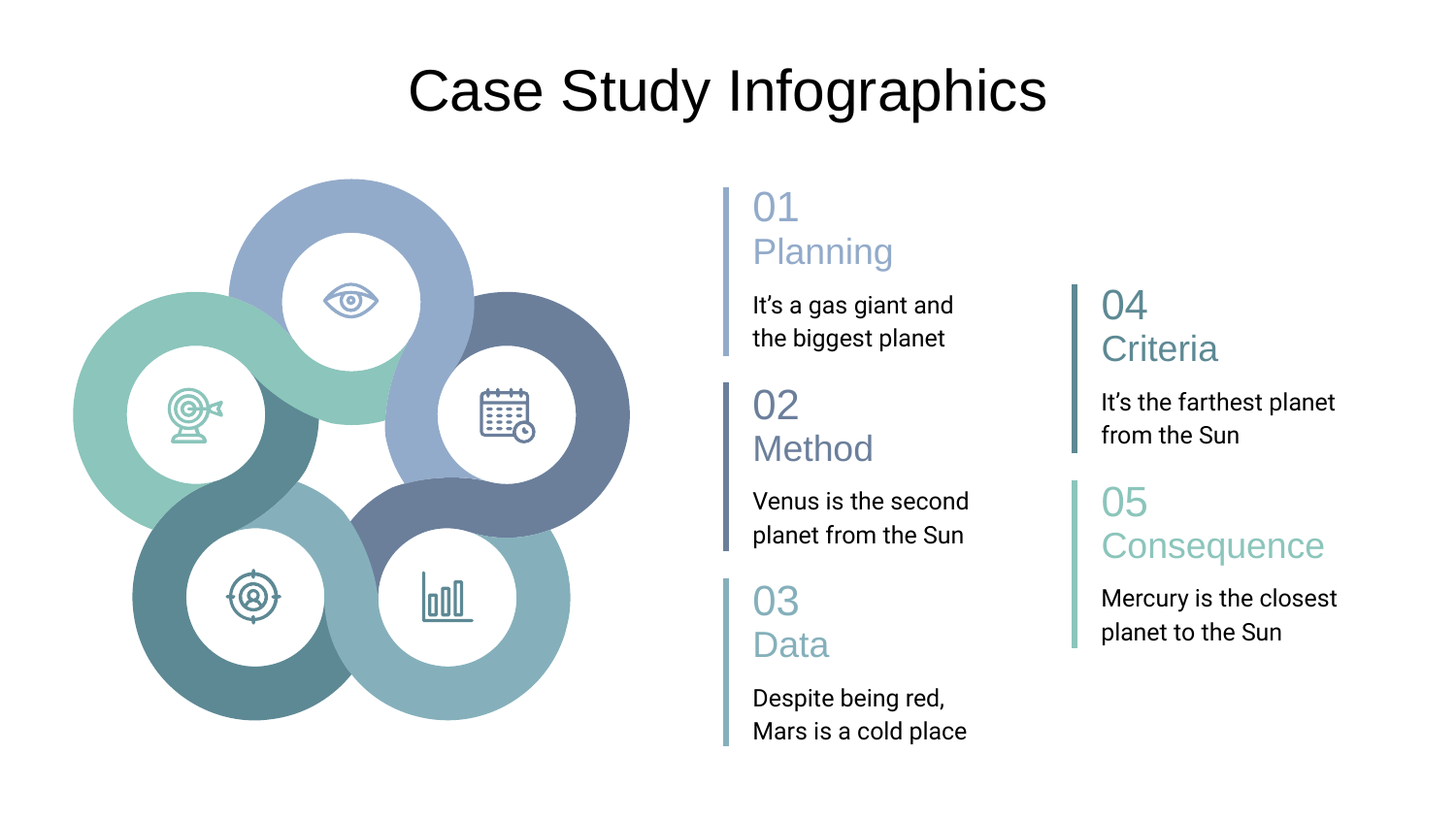

# Case Study Infographics

01
Planning
It’s a gas giant and the biggest planet
04

Criteria

It’s the farthest planet from the Sun
02

Method
Venus is the second planet from the Sun
05

Consequence
Mercury is the closest planet to the Sun

03
Data
Despite being red, Mars is a cold place